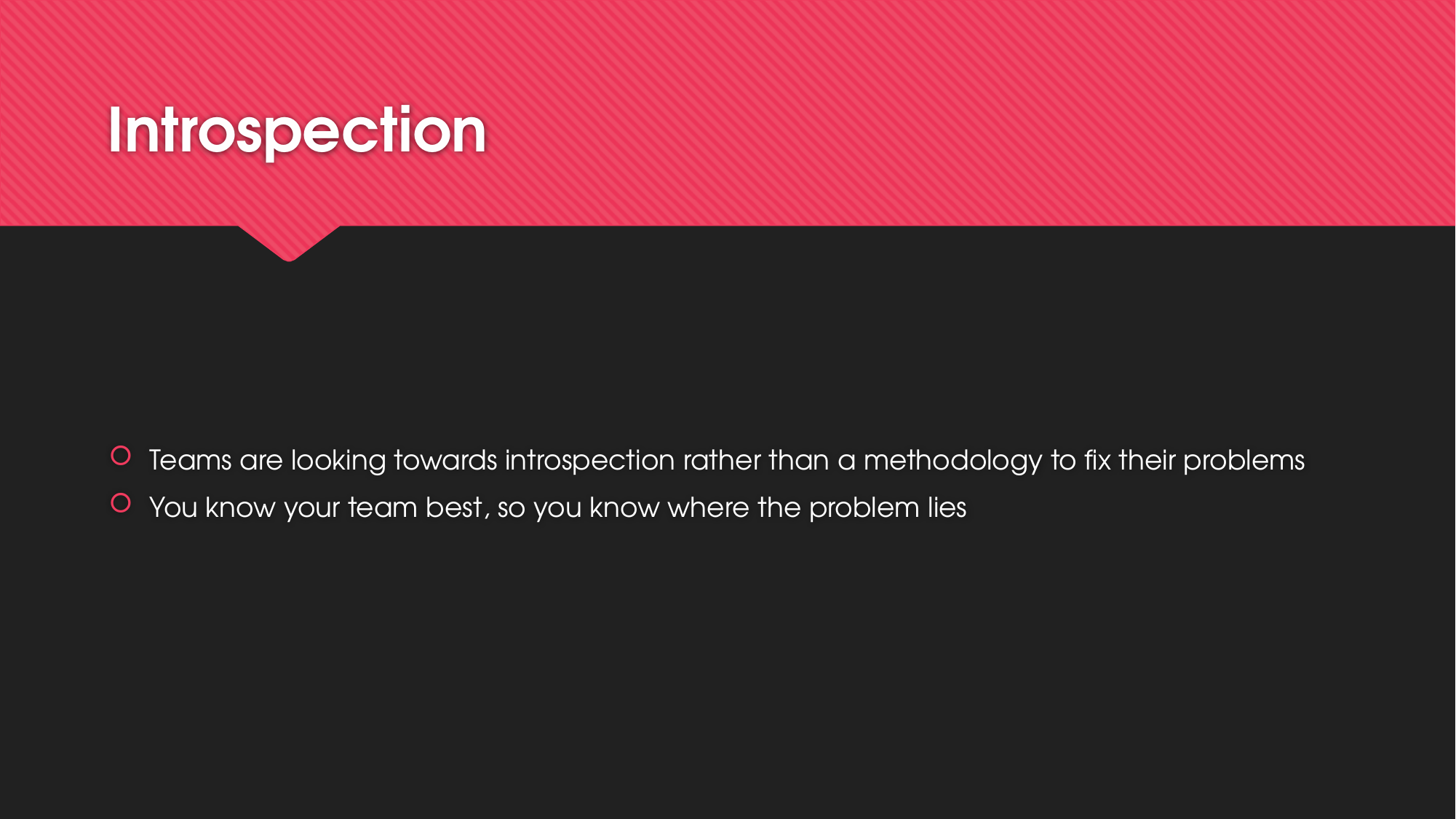

# Introspection
Teams are looking towards introspection rather than a methodology to fix their problems
You know your team best, so you know where the problem lies